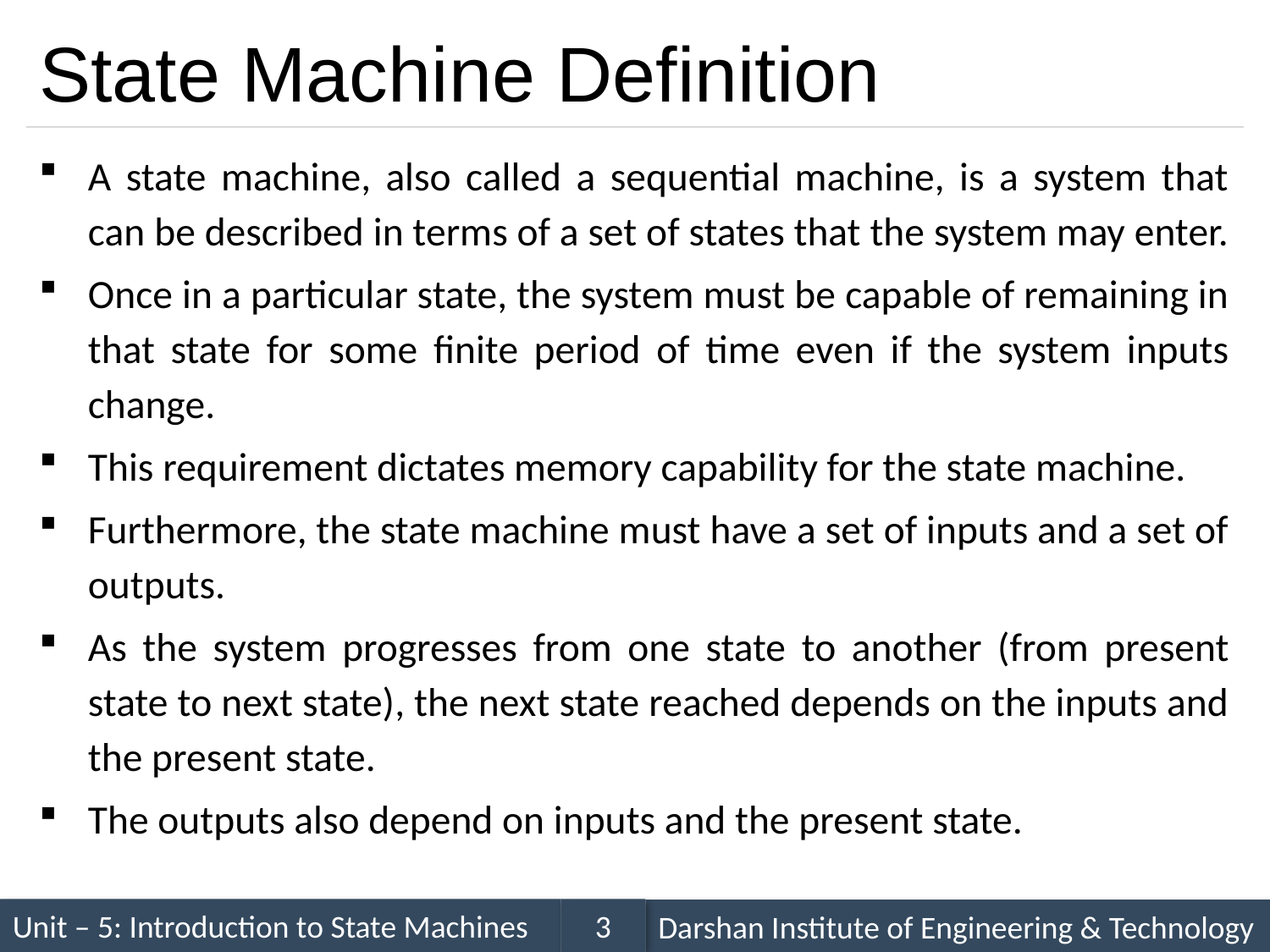

# State Machine Definition
A state machine, also called a sequential machine, is a system that can be described in terms of a set of states that the system may enter.
Once in a particular state, the system must be capable of remaining in that state for some finite period of time even if the system inputs change.
This requirement dictates memory capability for the state machine.
Furthermore, the state machine must have a set of inputs and a set of outputs.
As the system progresses from one state to another (from present state to next state), the next state reached depends on the inputs and the present state.
The outputs also depend on inputs and the present state.